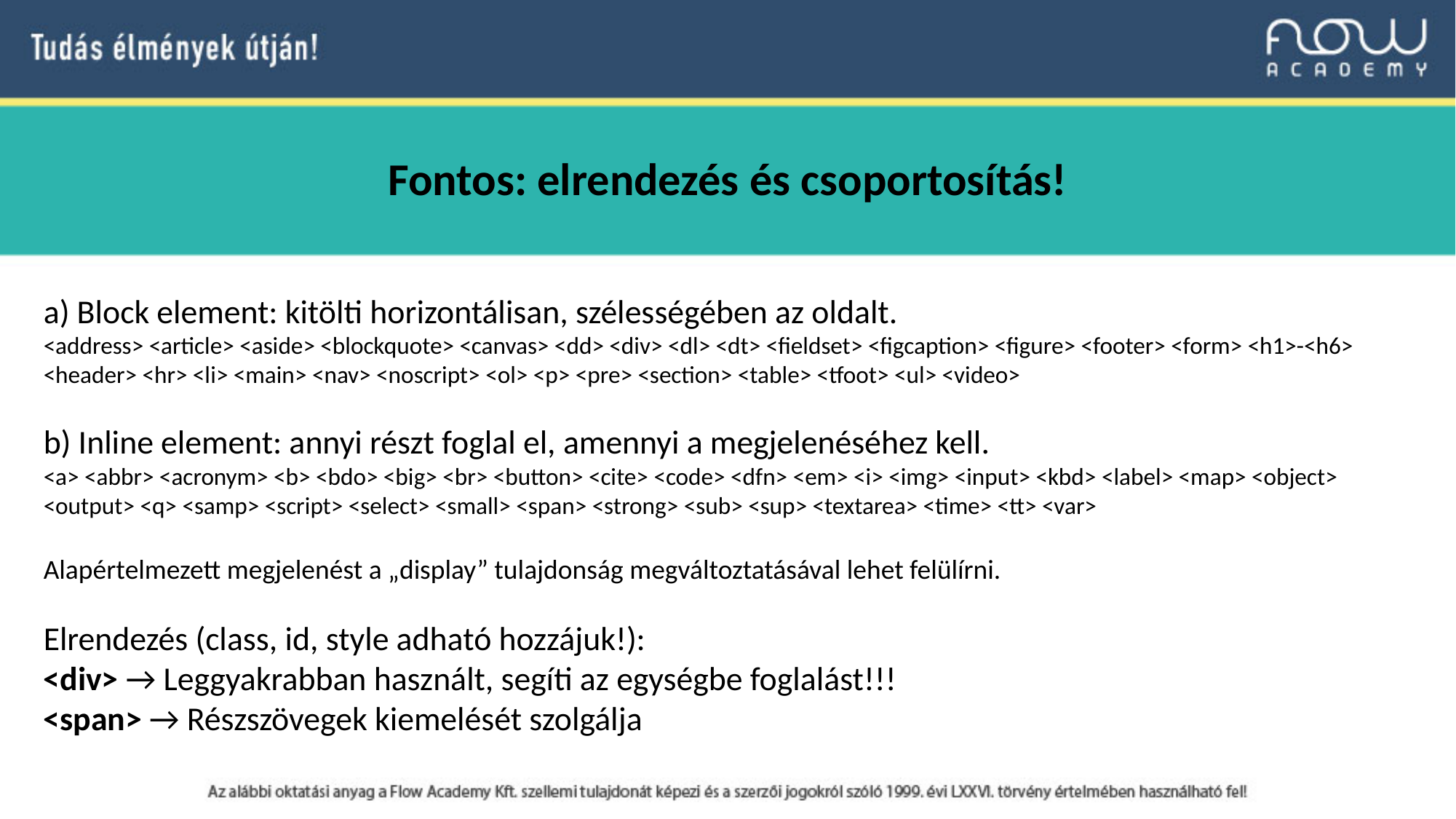

Fontos: elrendezés és csoportosítás!

a) Block element: kitölti horizontálisan, szélességében az oldalt.
<address> <article> <aside> <blockquote> <canvas> <dd> <div> <dl> <dt> <fieldset> <figcaption> <figure> <footer> <form> <h1>-<h6> <header> <hr> <li> <main> <nav> <noscript> <ol> <p> <pre> <section> <table> <tfoot> <ul> <video>

b) Inline element: annyi részt foglal el, amennyi a megjelenéséhez kell.
<a> <abbr> <acronym> <b> <bdo> <big> <br> <button> <cite> <code> <dfn> <em> <i> <img> <input> <kbd> <label> <map> <object> <output> <q> <samp> <script> <select> <small> <span> <strong> <sub> <sup> <textarea> <time> <tt> <var>

Alapértelmezett megjelenést a „display” tulajdonság megváltoztatásával lehet felülírni.

Elrendezés (class, id, style adható hozzájuk!):
<div> → Leggyakrabban használt, segíti az egységbe foglalást!!!
<span> → Részszövegek kiemelését szolgálja